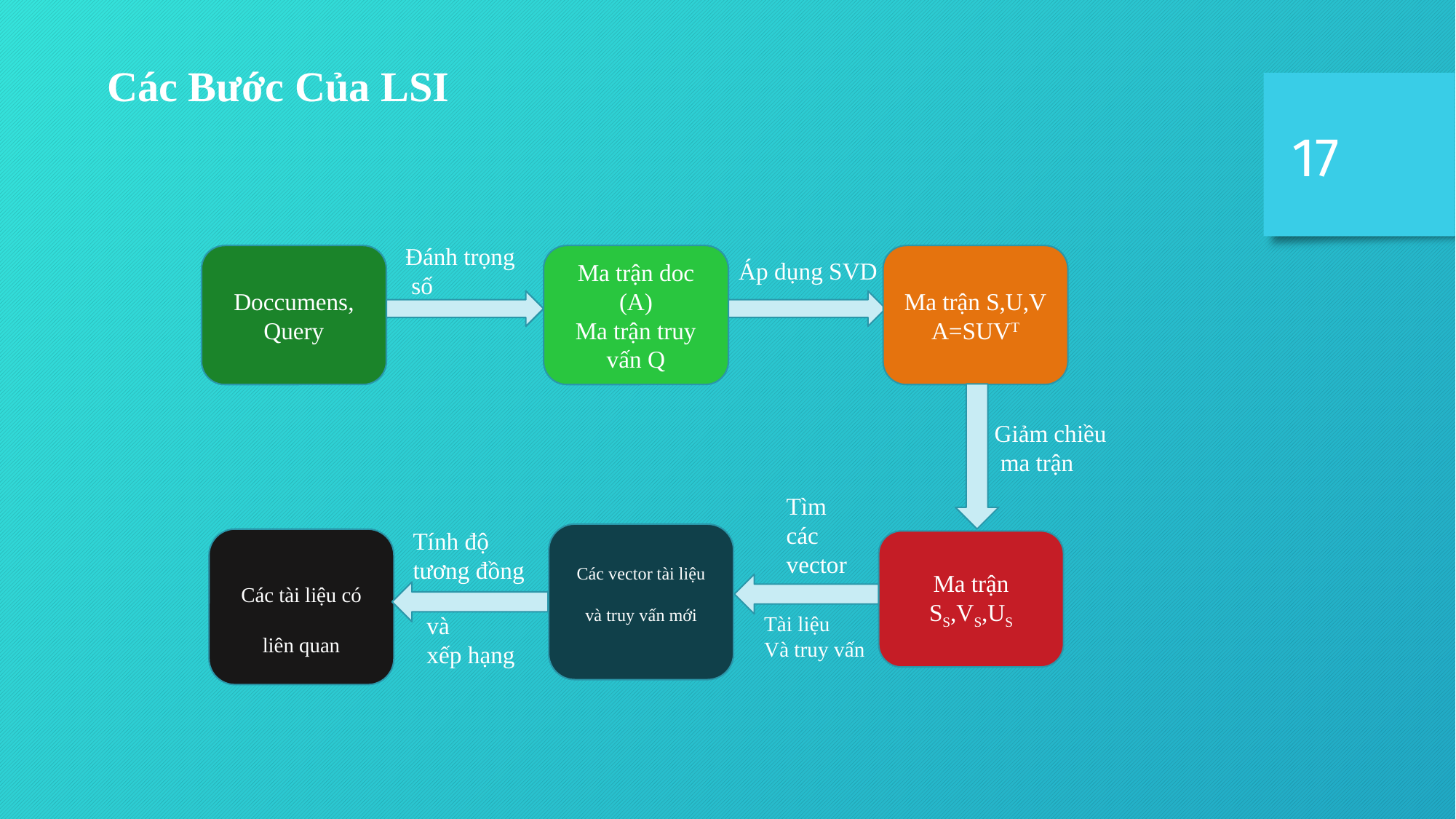

Các Bước Của LSI
17
Đánh trọng
 số
Doccumens,
Query
Ma trận doc (A)
Ma trận truy vấn Q
Ma trận S,U,V
A=SUVT
Áp dụng SVD

Giảm chiều
 ma trận
Tìm
các
vector
Tính độ
tương đồng
Các vector tài liệu và truy vấn mới

Các tài liệu có liên quan
Ma trận SS,VS,US

và
xếp hạng
Tài liệu
Và truy vấn